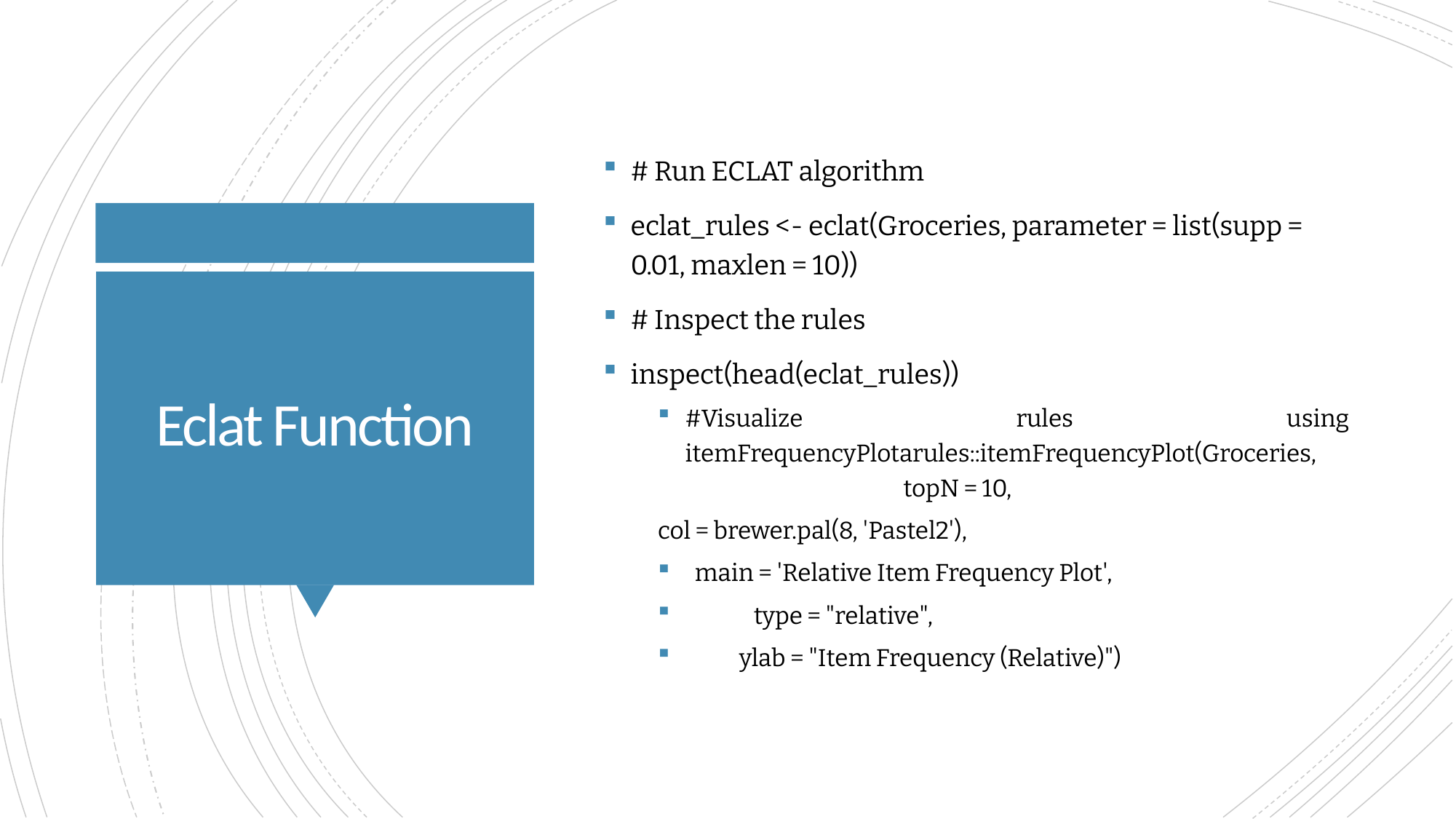

# Run ECLAT algorithm
eclat_rules <- eclat(Groceries, parameter = list(supp = 0.01, maxlen = 10))
# Inspect the rules
inspect(head(eclat_rules))
#Visualize rules using itemFrequencyPlotarules::itemFrequencyPlot(Groceries, 			topN = 10,
col = brewer.pal(8, 'Pastel2'),
  main = 'Relative Item Frequency Plot',
              type = "relative",
           ylab = "Item Frequency (Relative)")
# Eclat Function